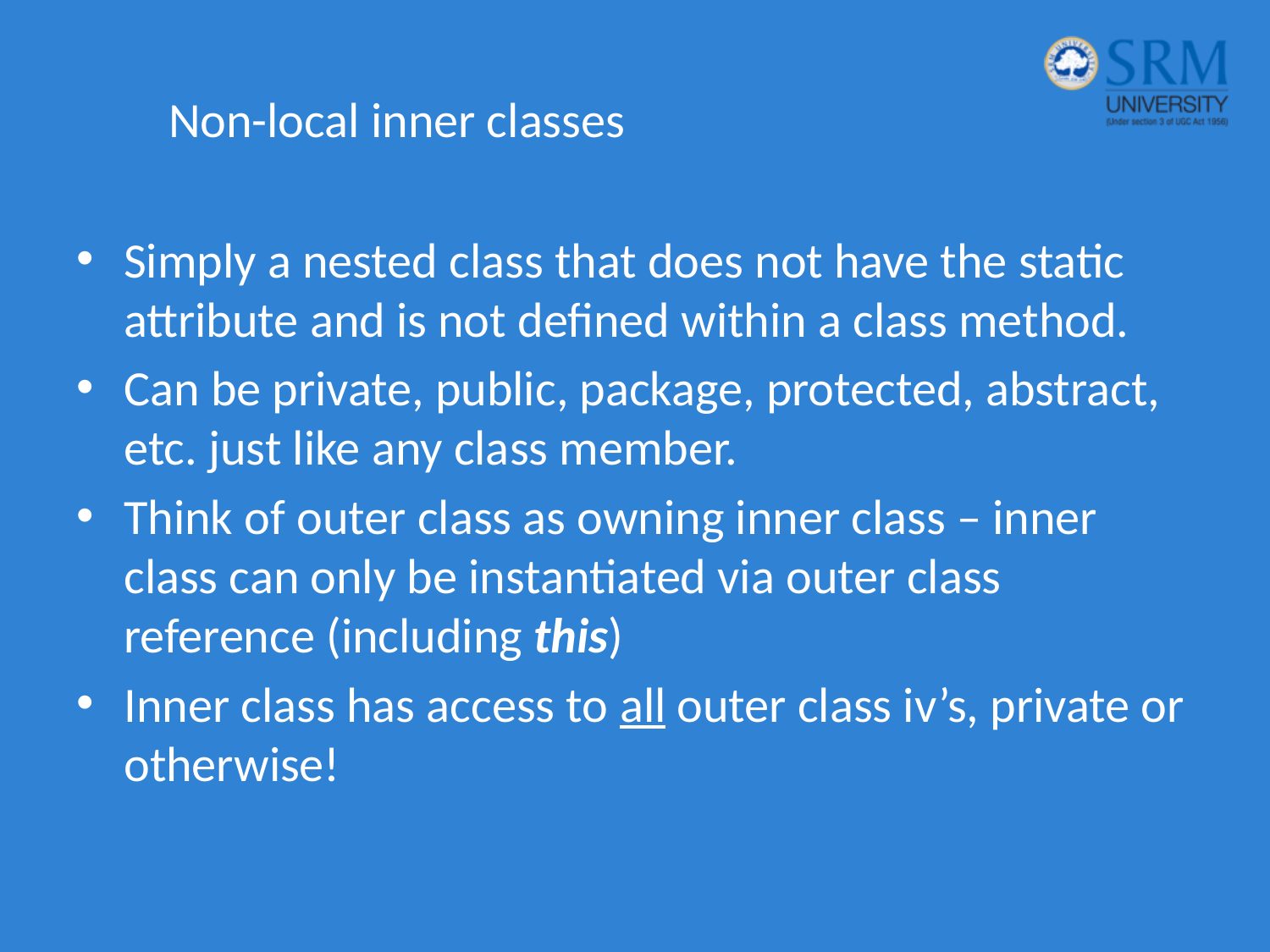

# Non-local inner classes
Simply a nested class that does not have the static attribute and is not defined within a class method.
Can be private, public, package, protected, abstract, etc. just like any class member.
Think of outer class as owning inner class – inner class can only be instantiated via outer class reference (including this)
Inner class has access to all outer class iv’s, private or otherwise!